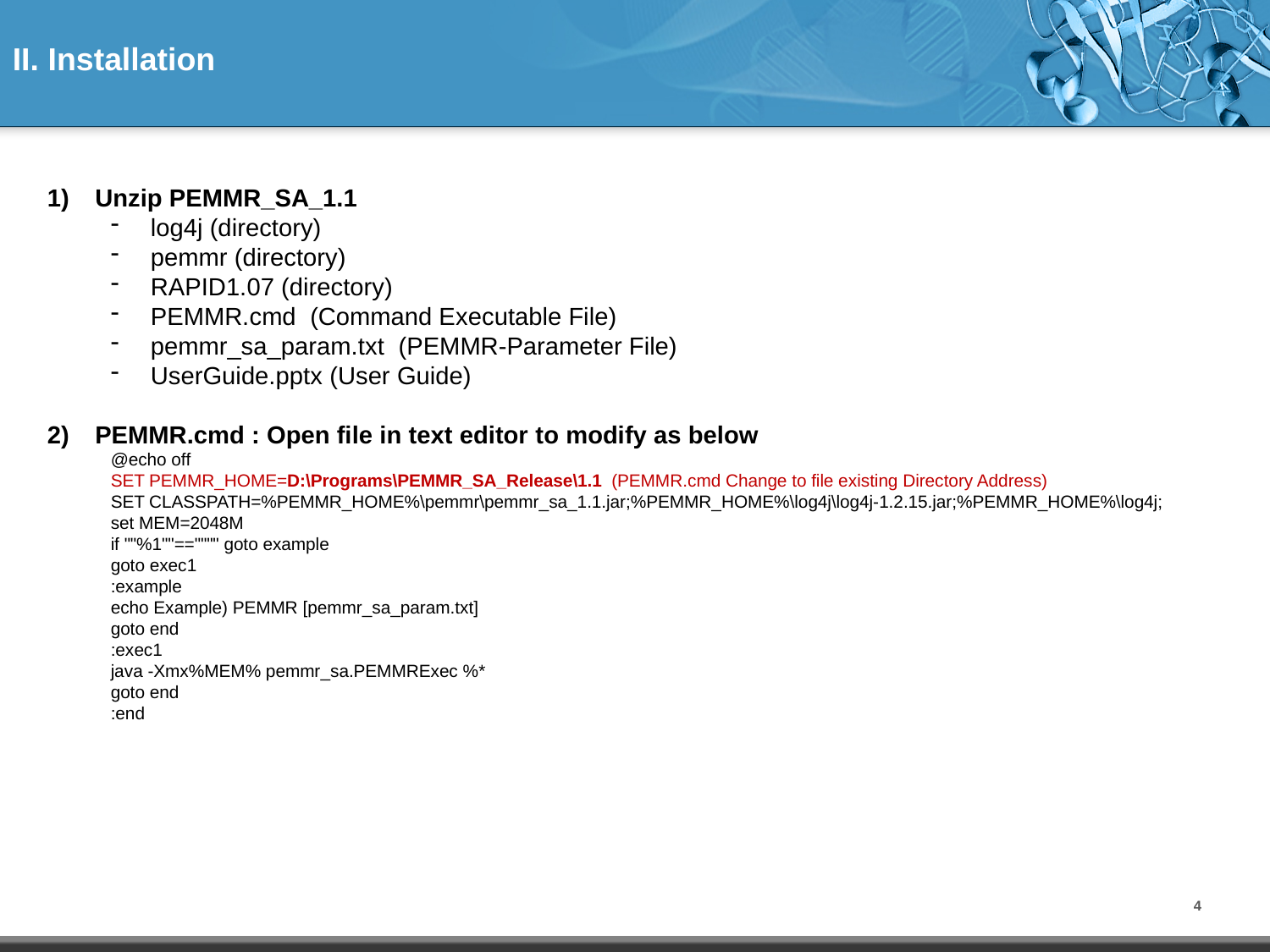

II. Installation
Unzip PEMMR_SA_1.1
log4j (directory)
pemmr (directory)
RAPID1.07 (directory)
PEMMR.cmd  (Command Executable File)
pemmr_sa_param.txt  (PEMMR-Parameter File)
UserGuide.pptx (User Guide)

PEMMR.cmd : Open file in text editor to modify as below
@echo off
SET PEMMR_HOME=D:\Programs\PEMMR_SA_Release\1.1  (PEMMR.cmd Change to file existing Directory Address)
SET CLASSPATH=%PEMMR_HOME%\pemmr\pemmr_sa_1.1.jar;%PEMMR_HOME%\log4j\log4j-1.2.15.jar;%PEMMR_HOME%\log4j;
set MEM=2048M
if ""%1""=="""" goto example
goto exec1
:example
echo Example) PEMMR [pemmr_sa_param.txt]
goto end
:exec1
java -Xmx%MEM% pemmr_sa.PEMMRExec %*
goto end
:end